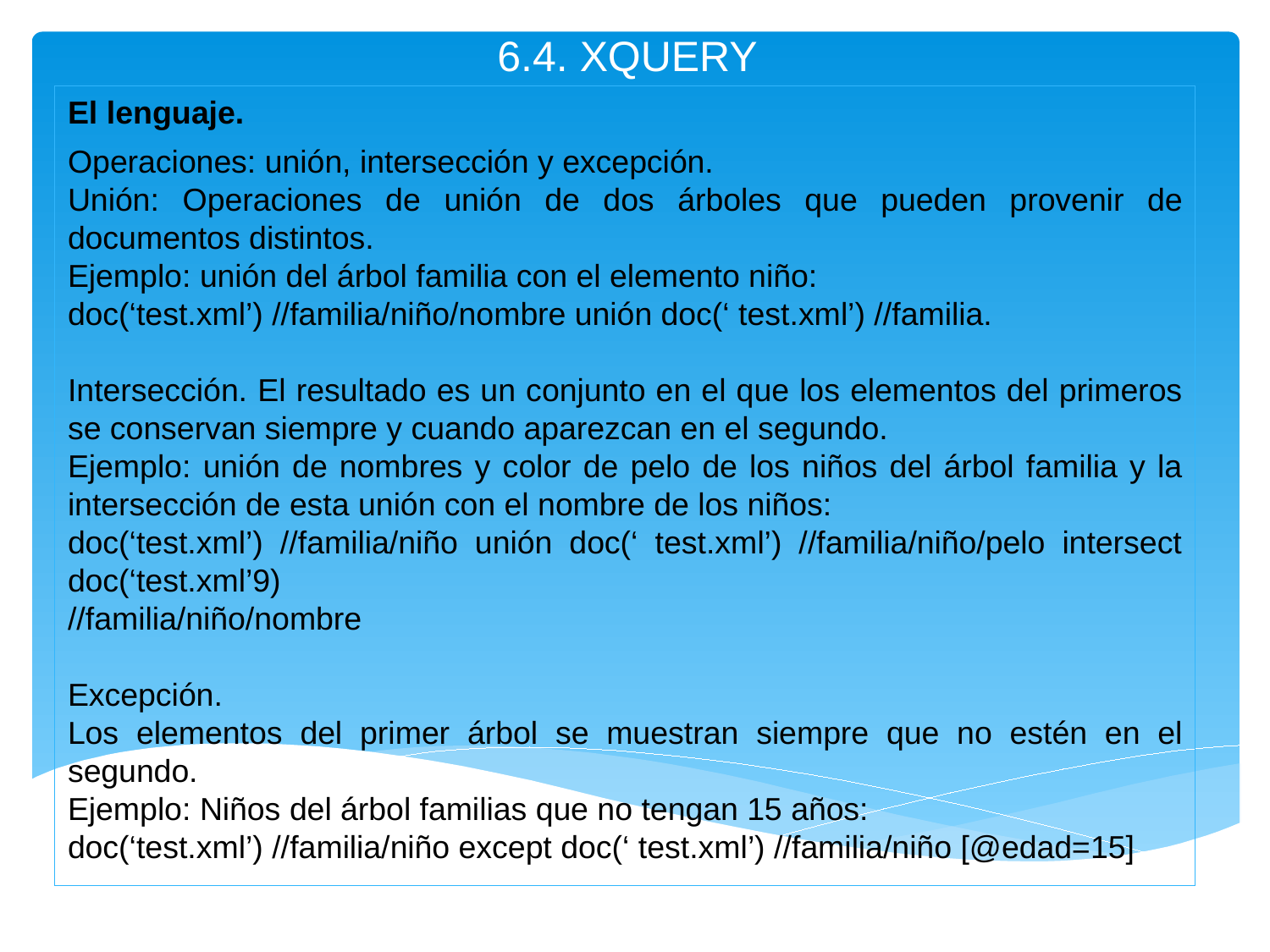

# 6.4. XQUERY
El lenguaje.
Operaciones: unión, intersección y excepción.
Unión: Operaciones de unión de dos árboles que pueden provenir de documentos distintos.
Ejemplo: unión del árbol familia con el elemento niño:
doc(‘test.xml’) //familia/niño/nombre unión doc(‘ test.xml’) //familia.

Intersección. El resultado es un conjunto en el que los elementos del primeros se conservan siempre y cuando aparezcan en el segundo.
Ejemplo: unión de nombres y color de pelo de los niños del árbol familia y la intersección de esta unión con el nombre de los niños:
doc(‘test.xml’) //familia/niño unión doc(‘ test.xml’) //familia/niño/pelo intersect doc(‘test.xml’9)
//familia/niño/nombre

Excepción.
Los elementos del primer árbol se muestran siempre que no estén en el segundo.
Ejemplo: Niños del árbol familias que no tengan 15 años:
doc(‘test.xml’) //familia/niño except doc(‘ test.xml’) //familia/niño [@edad=15]